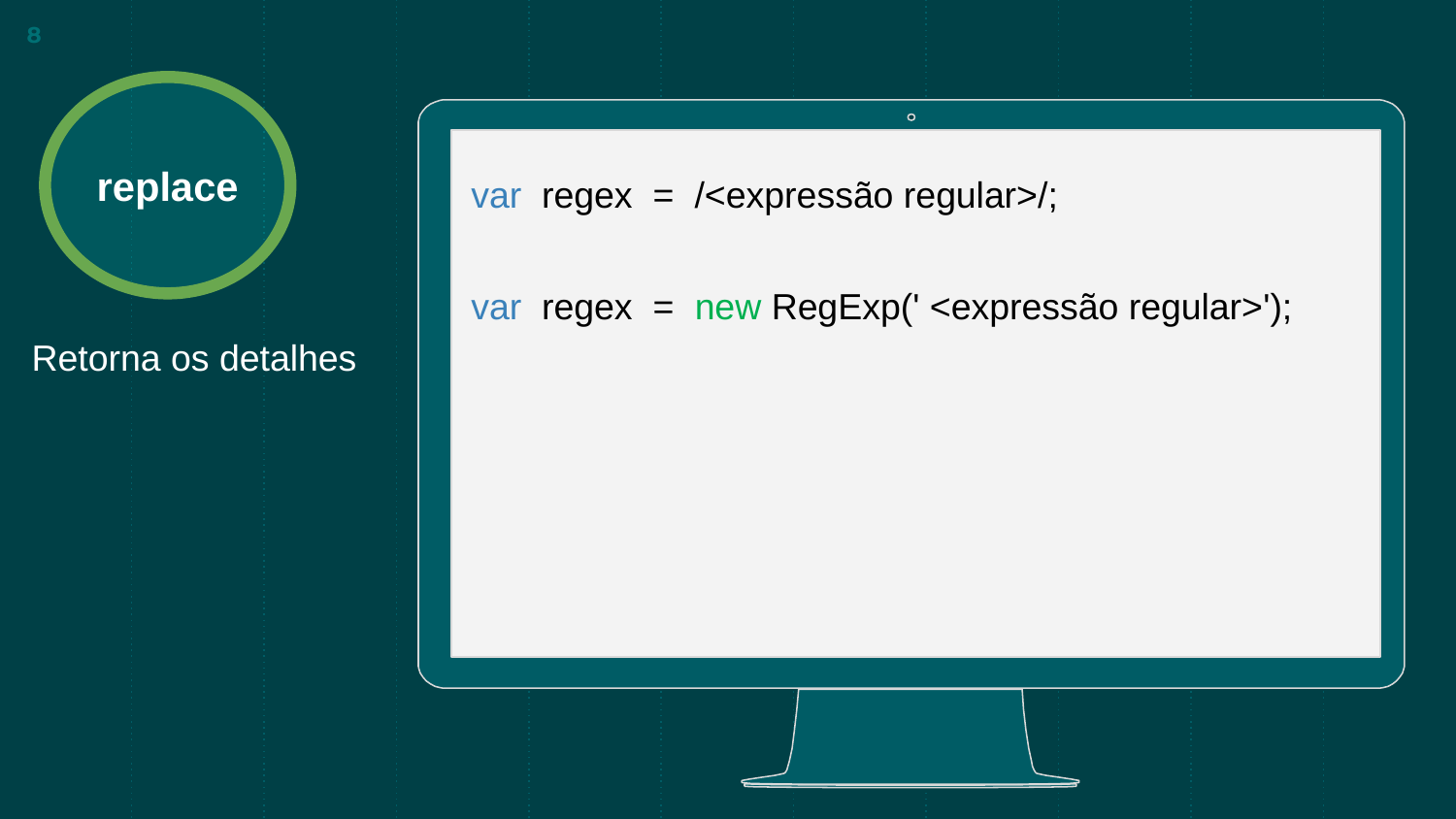

8
replace

var  regex  =  /<expressão regular>/;

var  regex  =  new RegExp(' <expressão regular>');
Retorna os detalhes